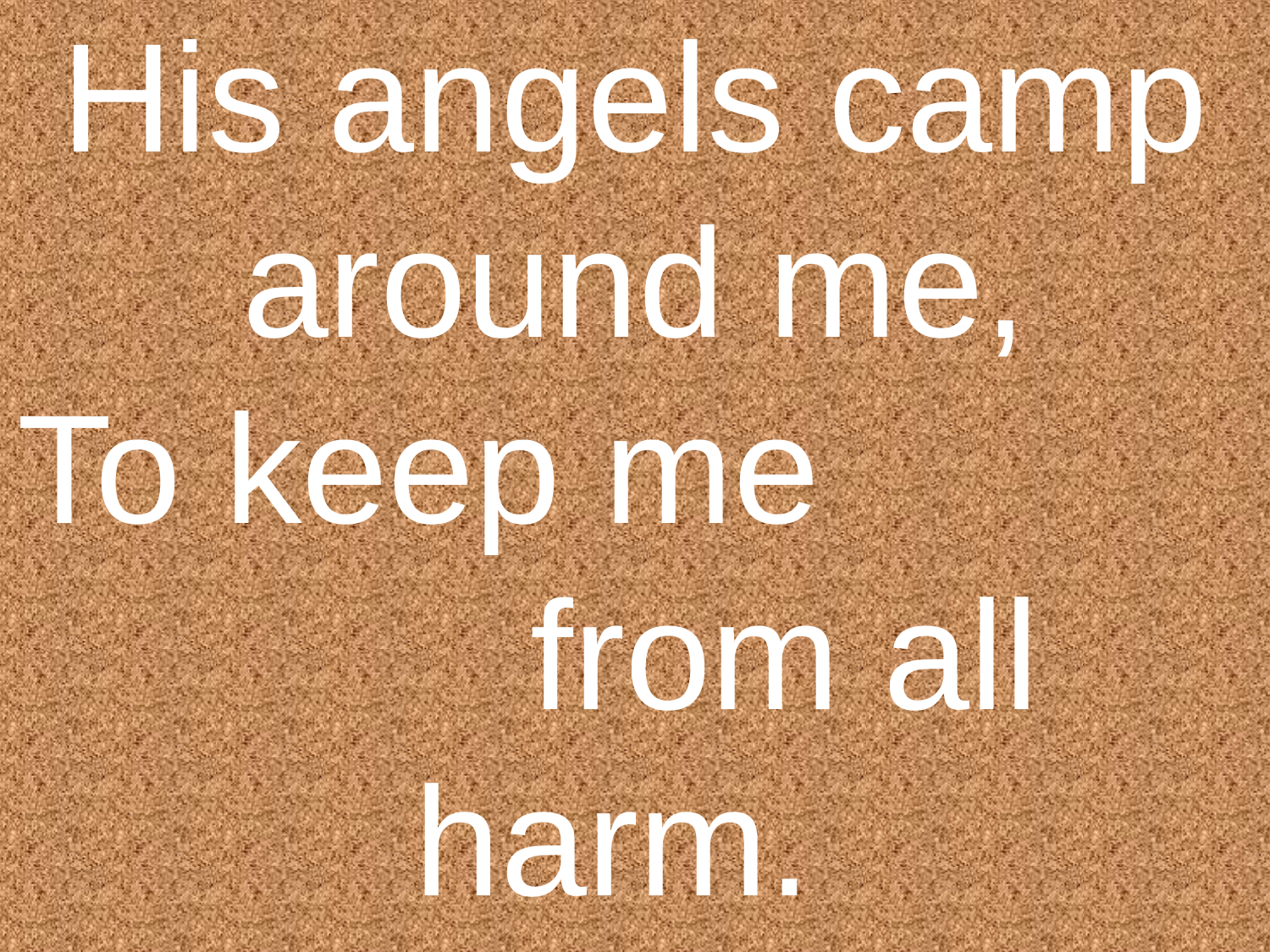

His angels camp around me,
To keep me                  from all harm.